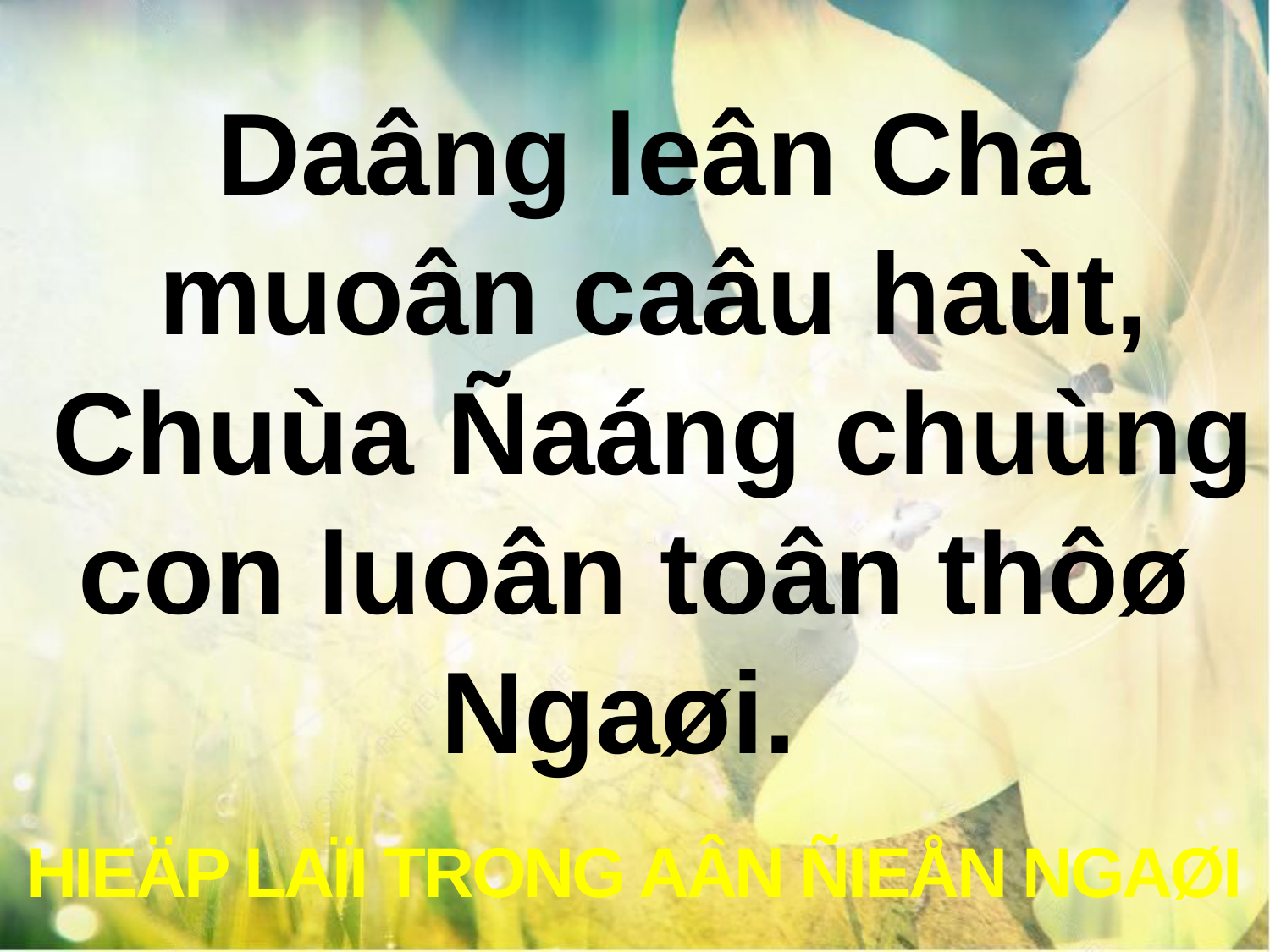

Daâng leân Cha
muoân caâu haùt,
Chuùa Ñaáng chuùng con luoân toân thôø Ngaøi.
HIEÄP LAÏI TRONG AÂN ÑIEÅN NGAØI